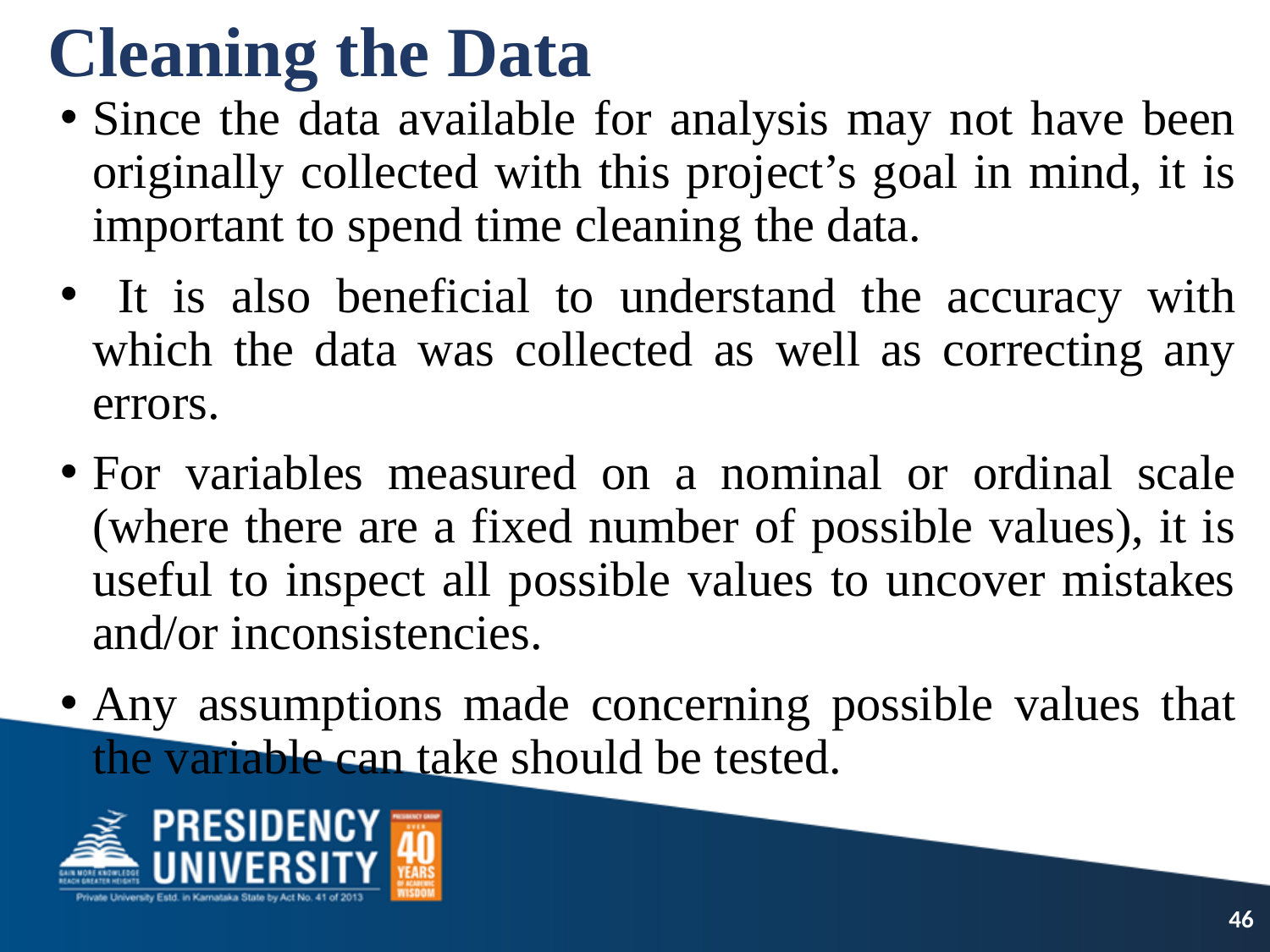

# Cleaning the Data
Since the data available for analysis may not have been originally collected with this project’s goal in mind, it is important to spend time cleaning the data.
 It is also beneficial to understand the accuracy with which the data was collected as well as correcting any errors.
For variables measured on a nominal or ordinal scale (where there are a fixed number of possible values), it is useful to inspect all possible values to uncover mistakes and/or inconsistencies.
Any assumptions made concerning possible values that the variable can take should be tested.
46